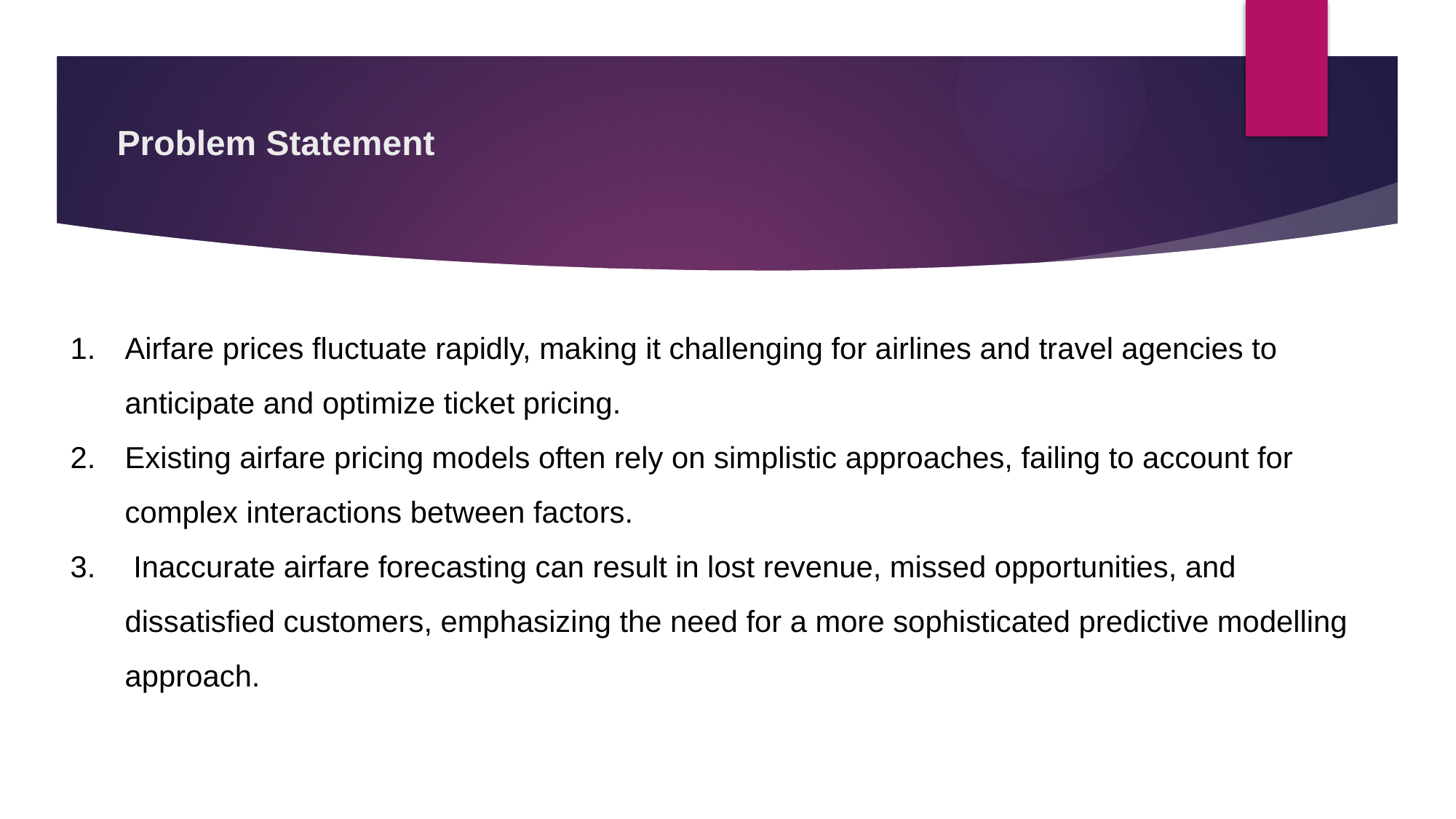

# Problem Statement
Airfare prices fluctuate rapidly, making it challenging for airlines and travel agencies to anticipate and optimize ticket pricing.
Existing airfare pricing models often rely on simplistic approaches, failing to account for complex interactions between factors.
 Inaccurate airfare forecasting can result in lost revenue, missed opportunities, and dissatisfied customers, emphasizing the need for a more sophisticated predictive modelling approach.